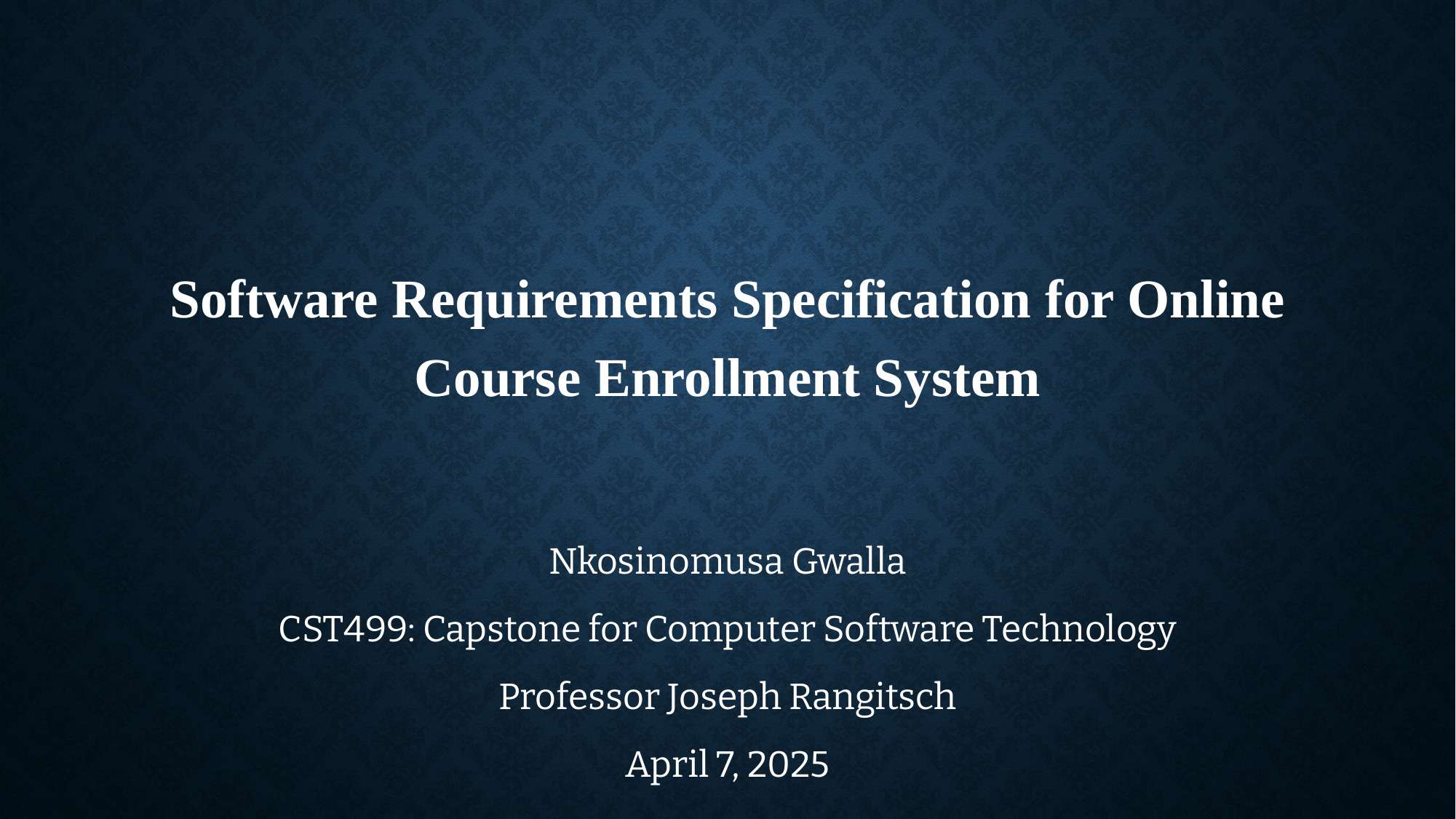

Software Requirements Specification for Online Course Enrollment System
Nkosinomusa Gwalla
CST499: Capstone for Computer Software Technology
Professor Joseph Rangitsch
April 7, 2025